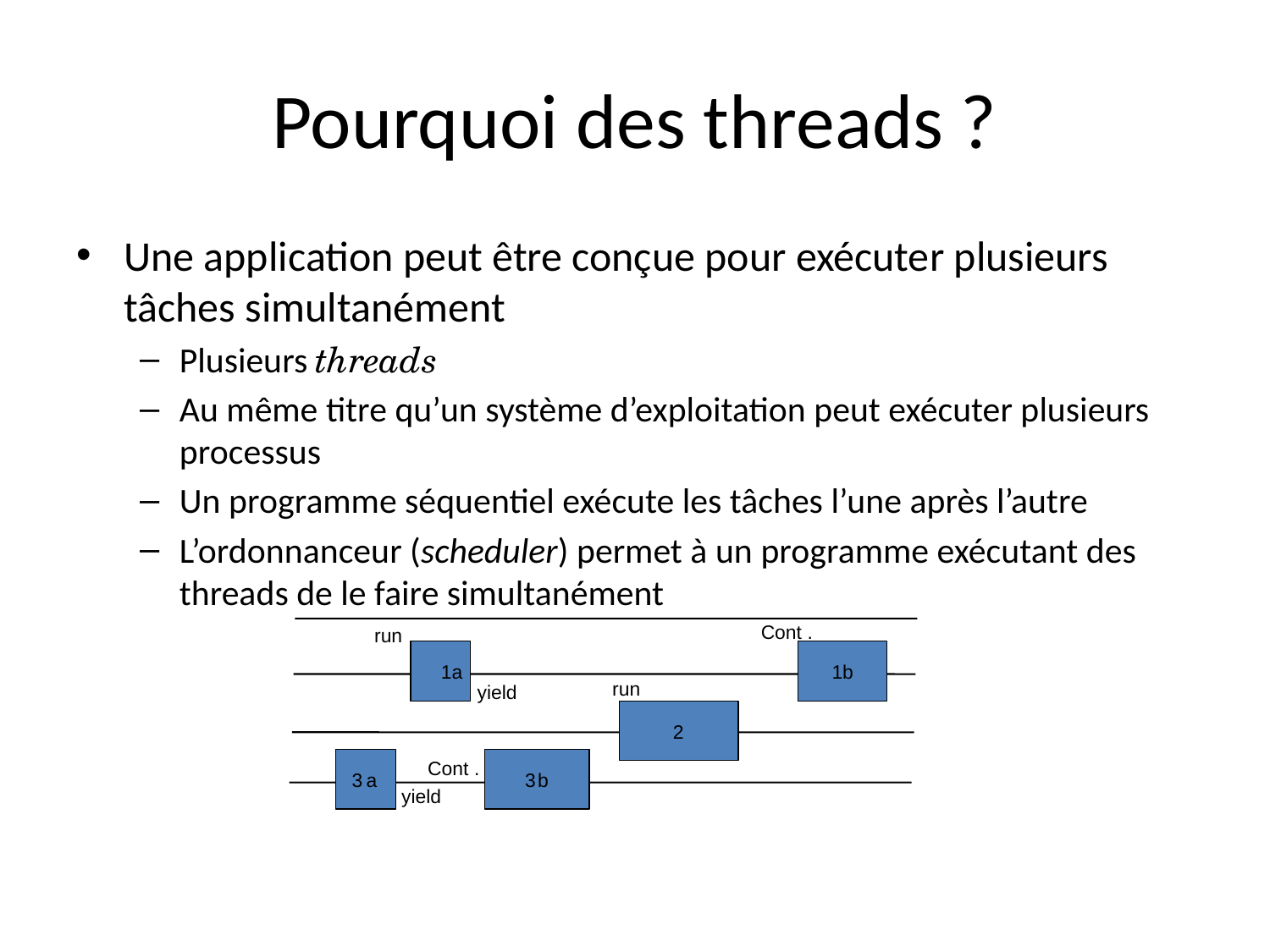

# Pourquoi des threads ?
Une application peut être conçue pour exécuter plusieurs tâches simultanément
Plusieurs threads
Au même titre qu’un système d’exploitation peut exécuter plusieurs processus
Un programme séquentiel exécute les tâches l’une après l’autre
L’ordonnanceur (scheduler) permet à un programme exécutant des threads de le faire simultanément

Cont .
run

1a
1b

run

2

Cont .
a
b

yield
yield
3
3